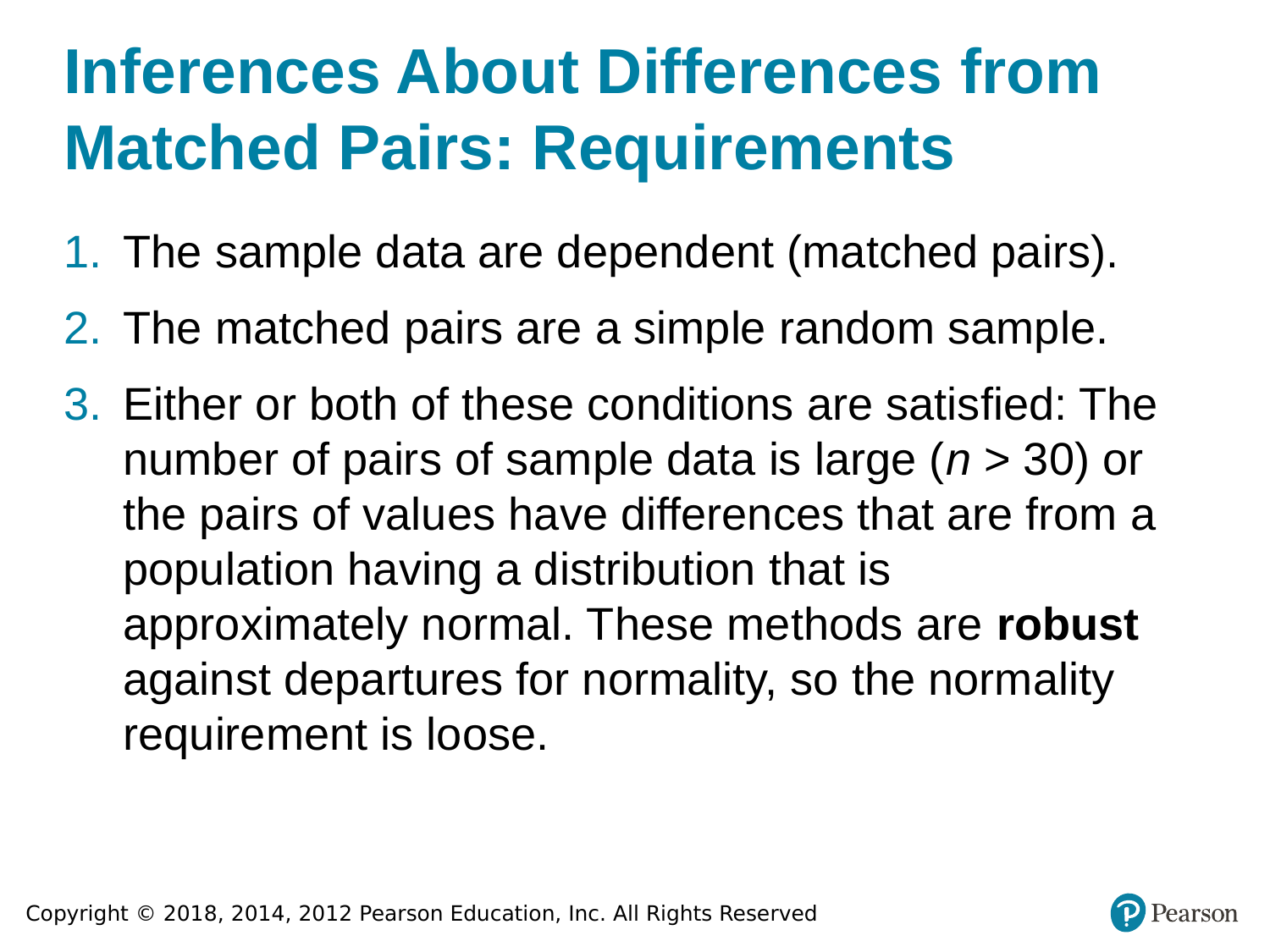

# Inferences About Differences from Matched Pairs: Requirements
The sample data are dependent (matched pairs).
The matched pairs are a simple random sample.
Either or both of these conditions are satisfied: The number of pairs of sample data is large (n > 30) or the pairs of values have differences that are from a population having a distribution that is approximately normal. These methods are robust against departures for normality, so the normality requirement is loose.